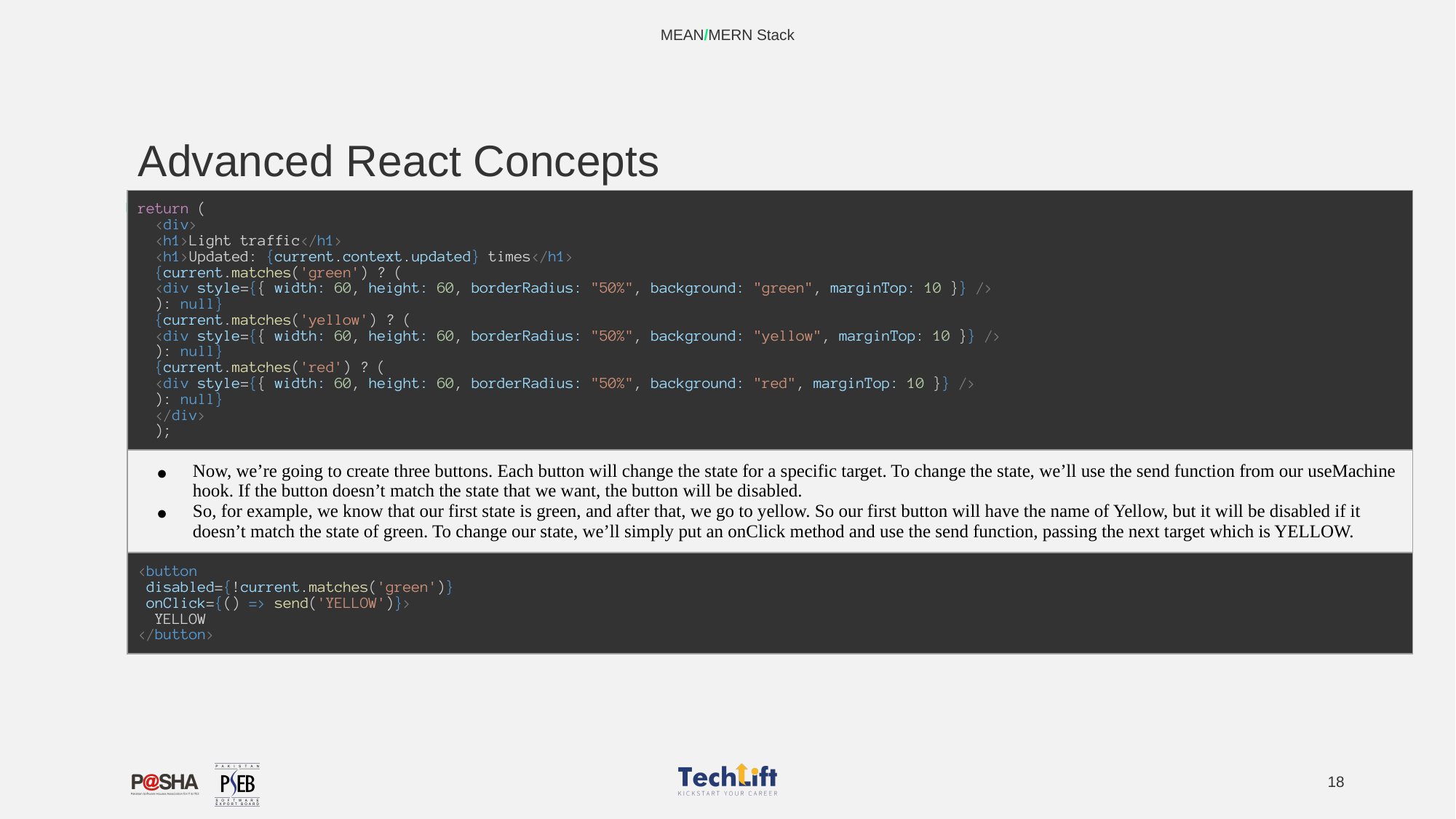

MEAN/MERN Stack
# Advanced React Concepts
| return (   <div>   <h1>Light traffic</h1>   <h1>Updated: {current.context.updated} times</h1>   {current.matches('green') ? (   <div style={{ width: 60, height: 60, borderRadius: "50%", background: "green", marginTop: 10 }} />   ): null}   {current.matches('yellow') ? (   <div style={{ width: 60, height: 60, borderRadius: "50%", background: "yellow", marginTop: 10 }} />   ): null}   {current.matches('red') ? (   <div style={{ width: 60, height: 60, borderRadius: "50%", background: "red", marginTop: 10 }} />   ): null}   </div>   ); |
| --- |
| Now, we’re going to create three buttons. Each button will change the state for a specific target. To change the state, we’ll use the send function from our useMachine hook. If the button doesn’t match the state that we want, the button will be disabled. So, for example, we know that our first state is green, and after that, we go to yellow. So our first button will have the name of Yellow, but it will be disabled if it doesn’t match the state of green. To change our state, we’ll simply put an onClick method and use the send function, passing the next target which is YELLOW. |
| <button  disabled={!current.matches('green')}  onClick={() => send('YELLOW')}>   YELLOW </button> |
18